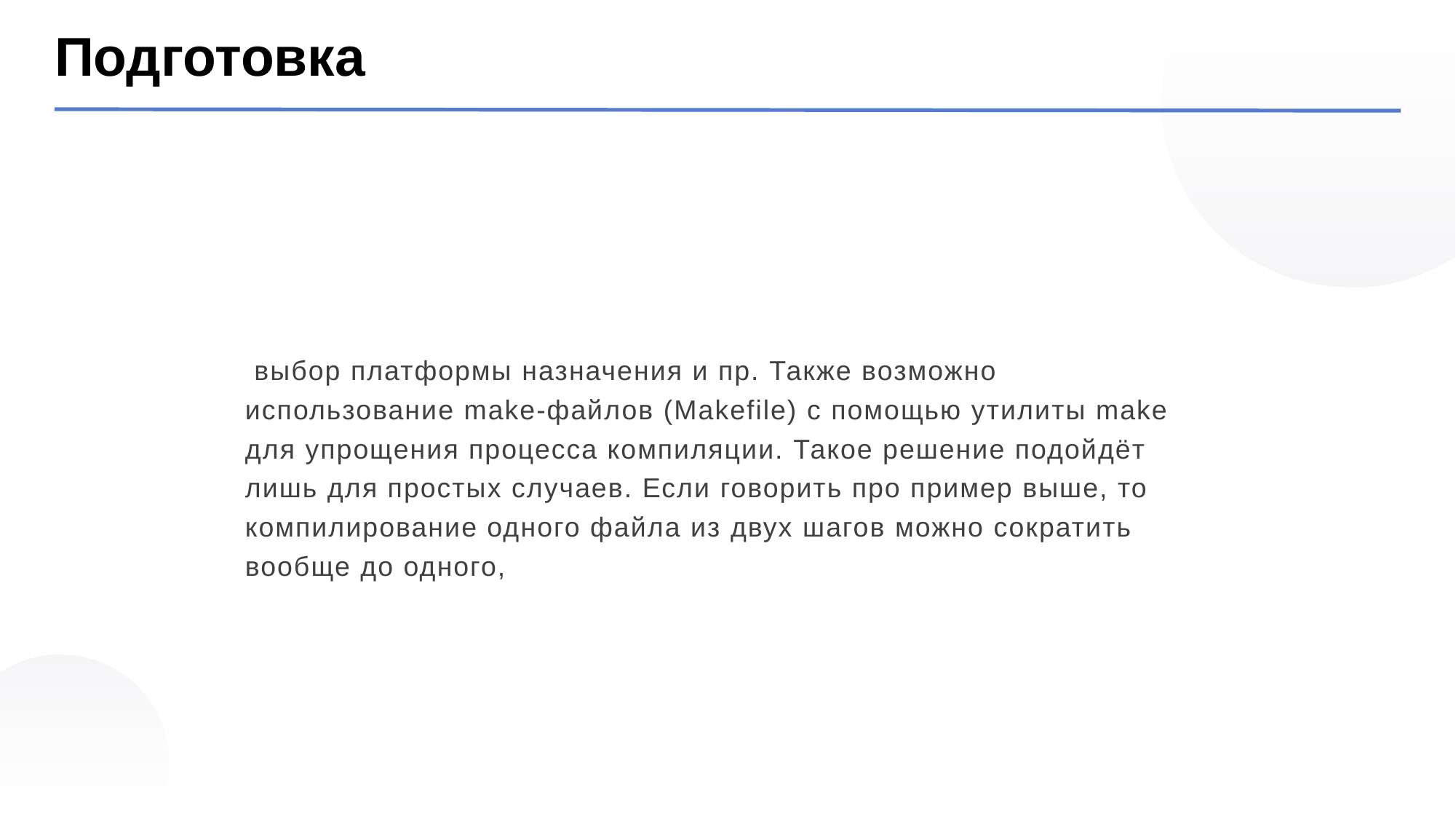

Подготовка
 выбор платформы назначения и пр. Также возможно использование make-файлов (Makefile) с помощью утилиты make для упрощения процесса компиляции. Такое решение подойдёт лишь для простых случаев. Если говорить про пример выше, то компилирование одного файла из двух шагов можно сократить вообще до одного,